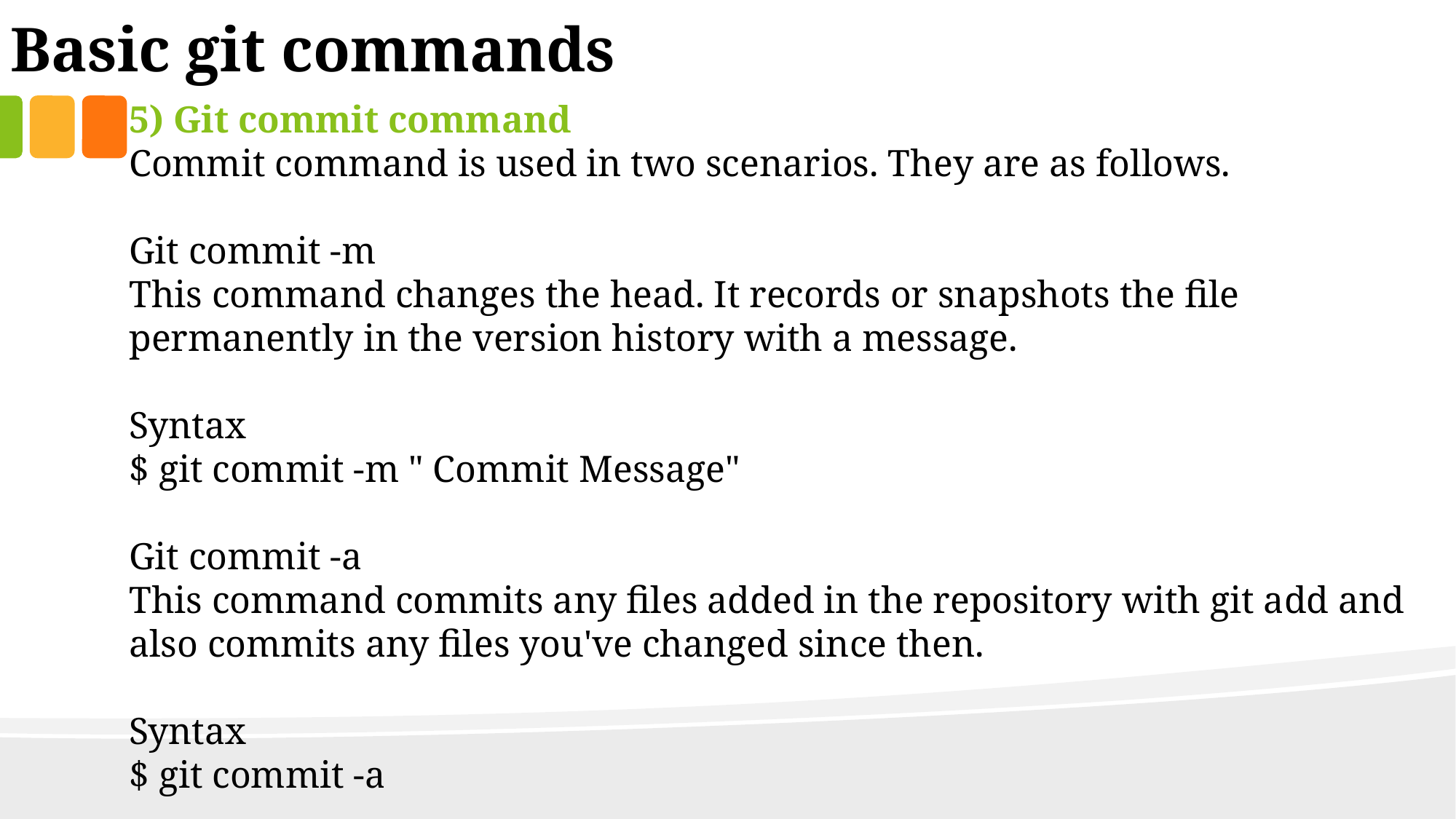

Basic git commands
5) Git commit command
Commit command is used in two scenarios. They are as follows.

Git commit -m
This command changes the head. It records or snapshots the file permanently in the version history with a message.

Syntax
$ git commit -m " Commit Message"

Git commit -a
This command commits any files added in the repository with git add and also commits any files you've changed since then.

Syntax
$ git commit -a